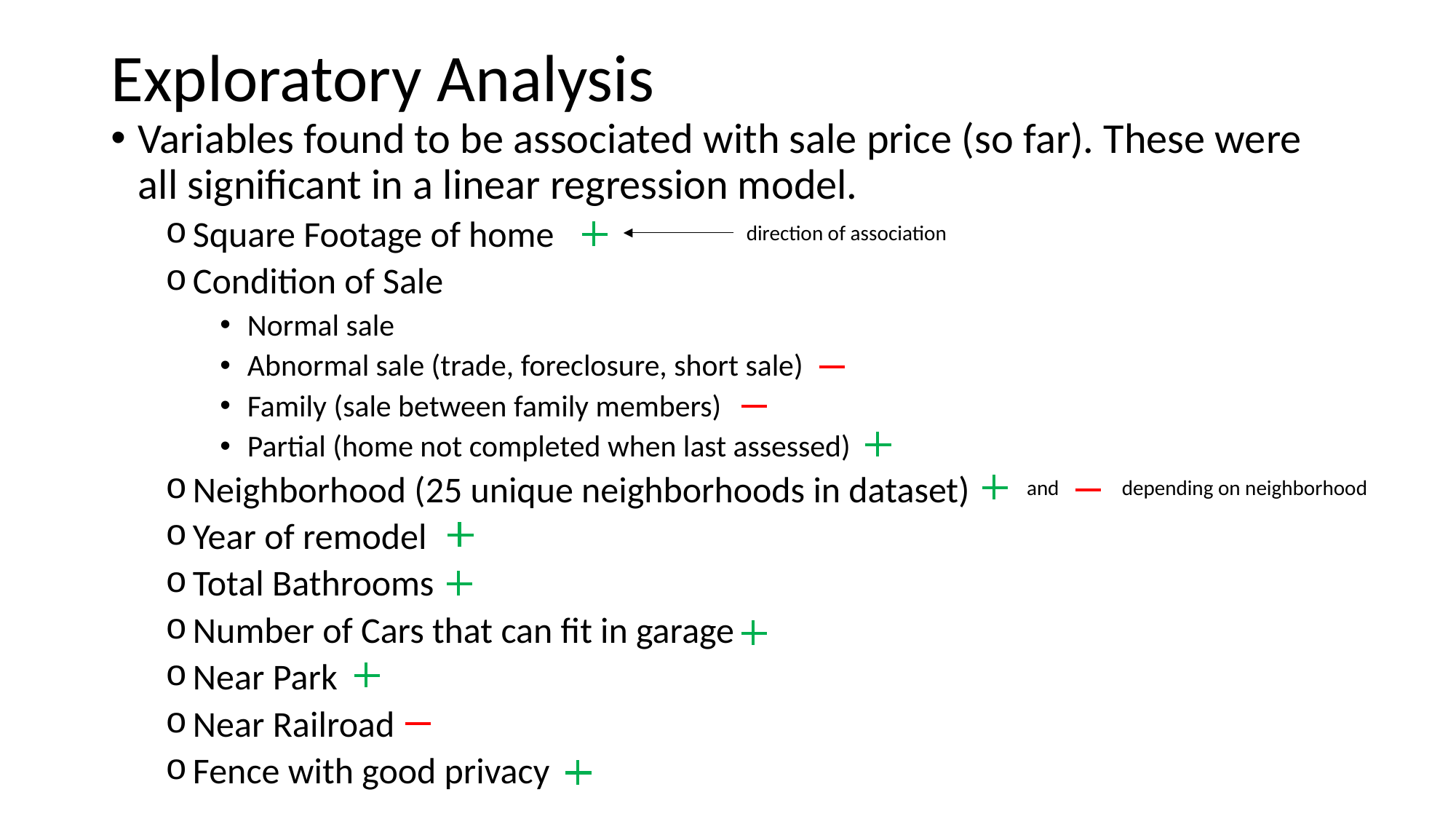

Exploratory Analysis
Variables found to be associated with sale price (so far). These were all significant in a linear regression model.
Square Footage of home
Condition of Sale
Normal sale
Abnormal sale (trade, foreclosure, short sale)
Family (sale between family members)
Partial (home not completed when last assessed)
Neighborhood (25 unique neighborhoods in dataset)
Year of remodel
Total Bathrooms
Number of Cars that can fit in garage
Near Park
Near Railroad
Fence with good privacy

direction of association
and
depending on neighborhood